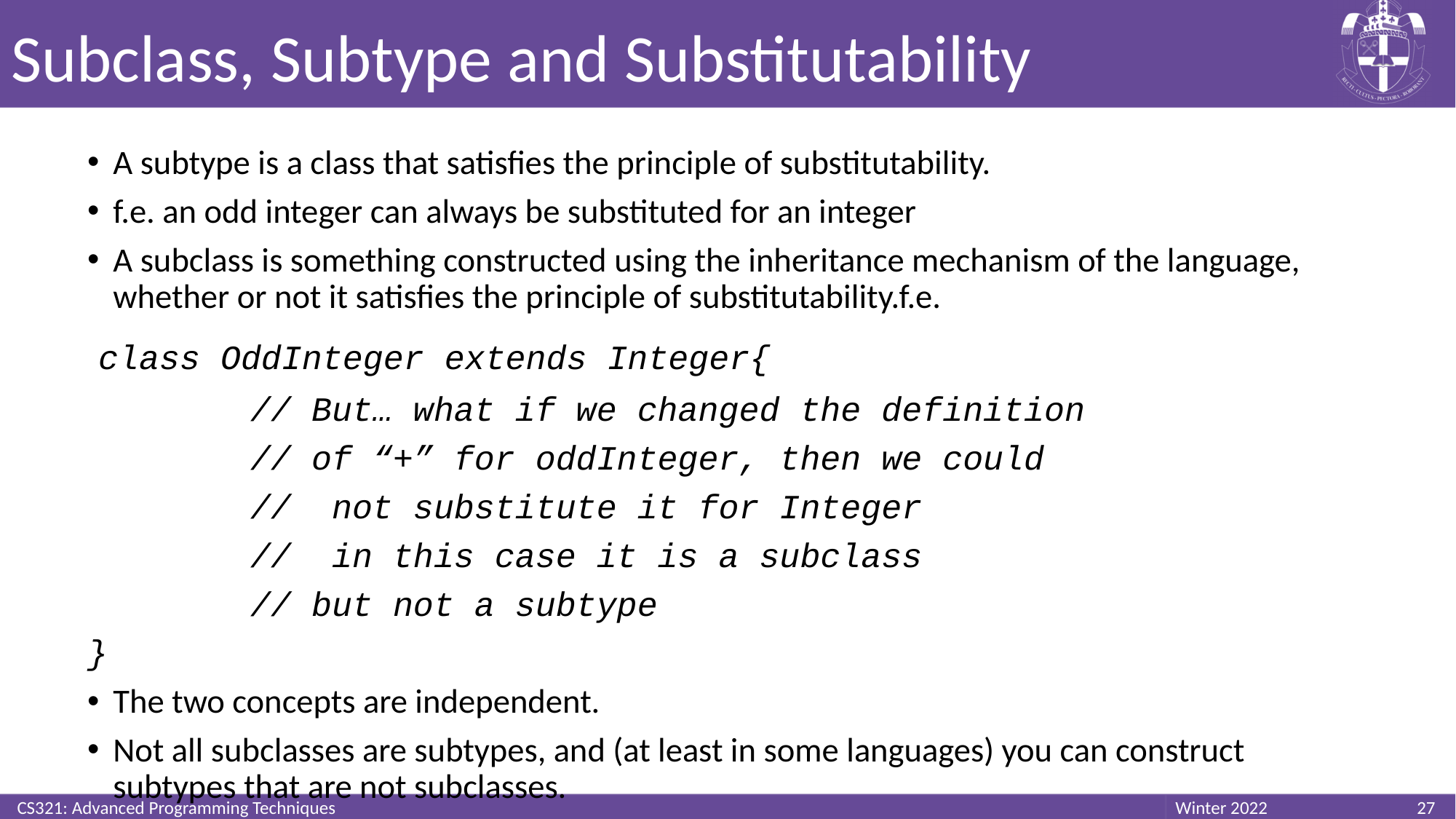

# Subclass, Subtype and Substitutability
A subtype is a class that satisfies the principle of substitutability.
f.e. an odd integer can always be substituted for an integer
A subclass is something constructed using the inheritance mechanism of the language, whether or not it satisfies the principle of substitutability.f.e.
 class OddInteger extends Integer{
        // But… what if we changed the definition
        // of “+” for oddInteger, then we could
        //  not substitute it for Integer
        //  in this case it is a subclass
        // but not a subtype
}
The two concepts are independent.
Not all subclasses are subtypes, and (at least in some languages) you can construct subtypes that are not subclasses.
CS321: Advanced Programming Techniques
27
Winter 2022